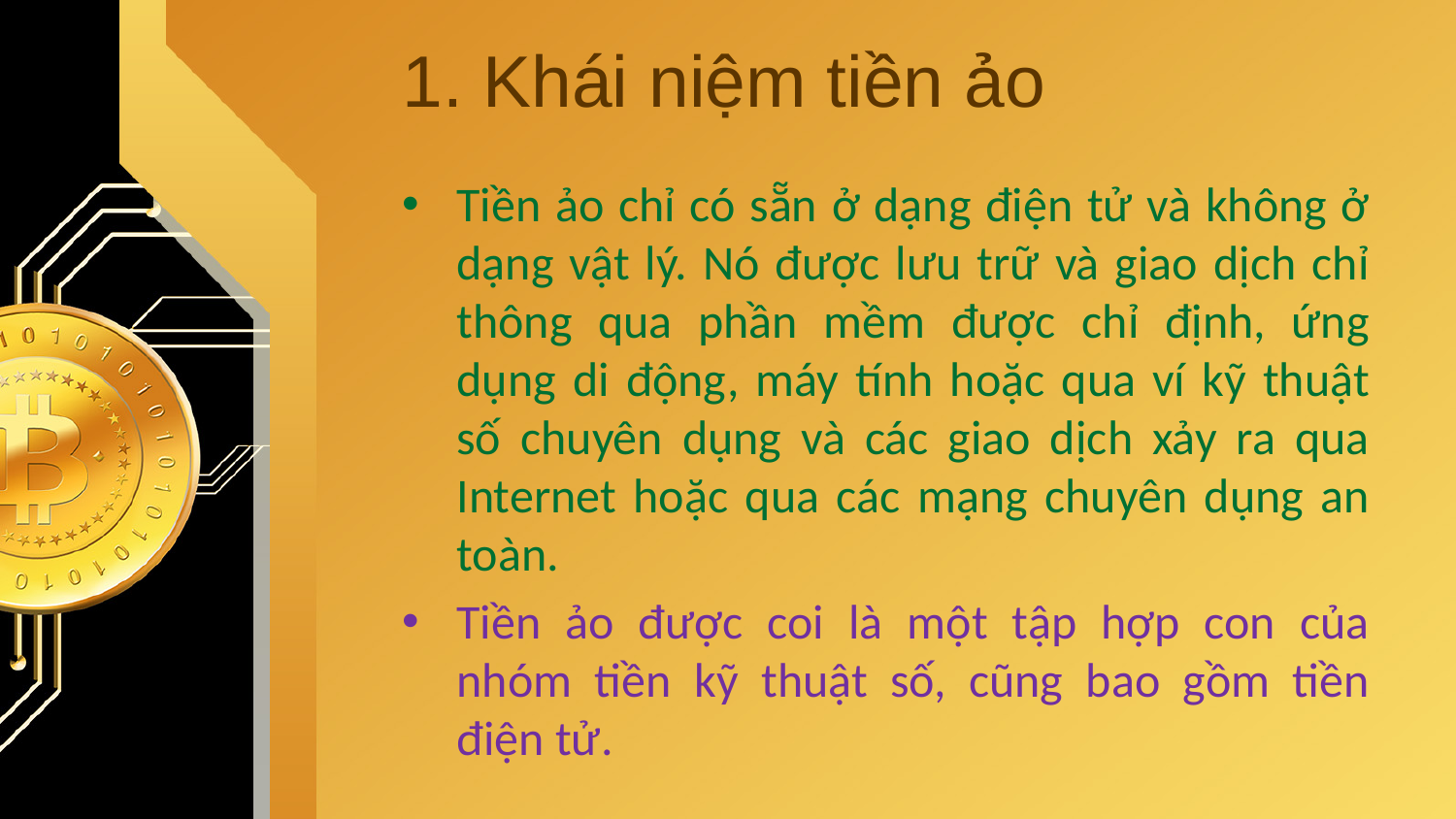

# 1. Khái niệm tiền ảo
Tiền ảo chỉ có sẵn ở dạng điện tử và không ở dạng vật lý. Nó được lưu trữ và giao dịch chỉ thông qua phần mềm được chỉ định, ứng dụng di động, máy tính hoặc qua ví kỹ thuật số chuyên dụng và các giao dịch xảy ra qua Internet hoặc qua các mạng chuyên dụng an toàn.
Tiền ảo được coi là một tập hợp con của nhóm tiền kỹ thuật số, cũng bao gồm tiền điện tử.